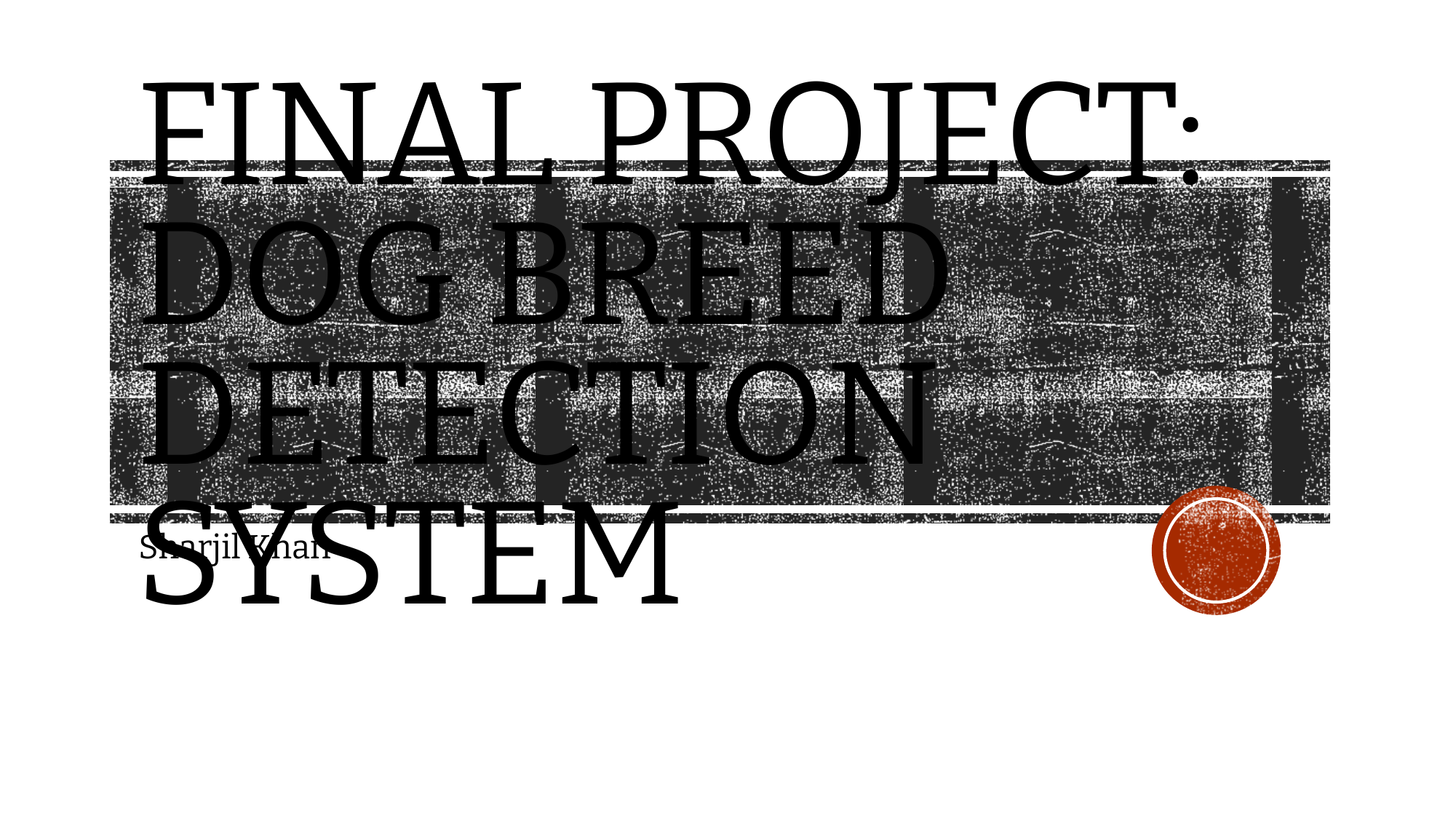

# Final Project: Dog Breed Detection System
Sharjil Khan